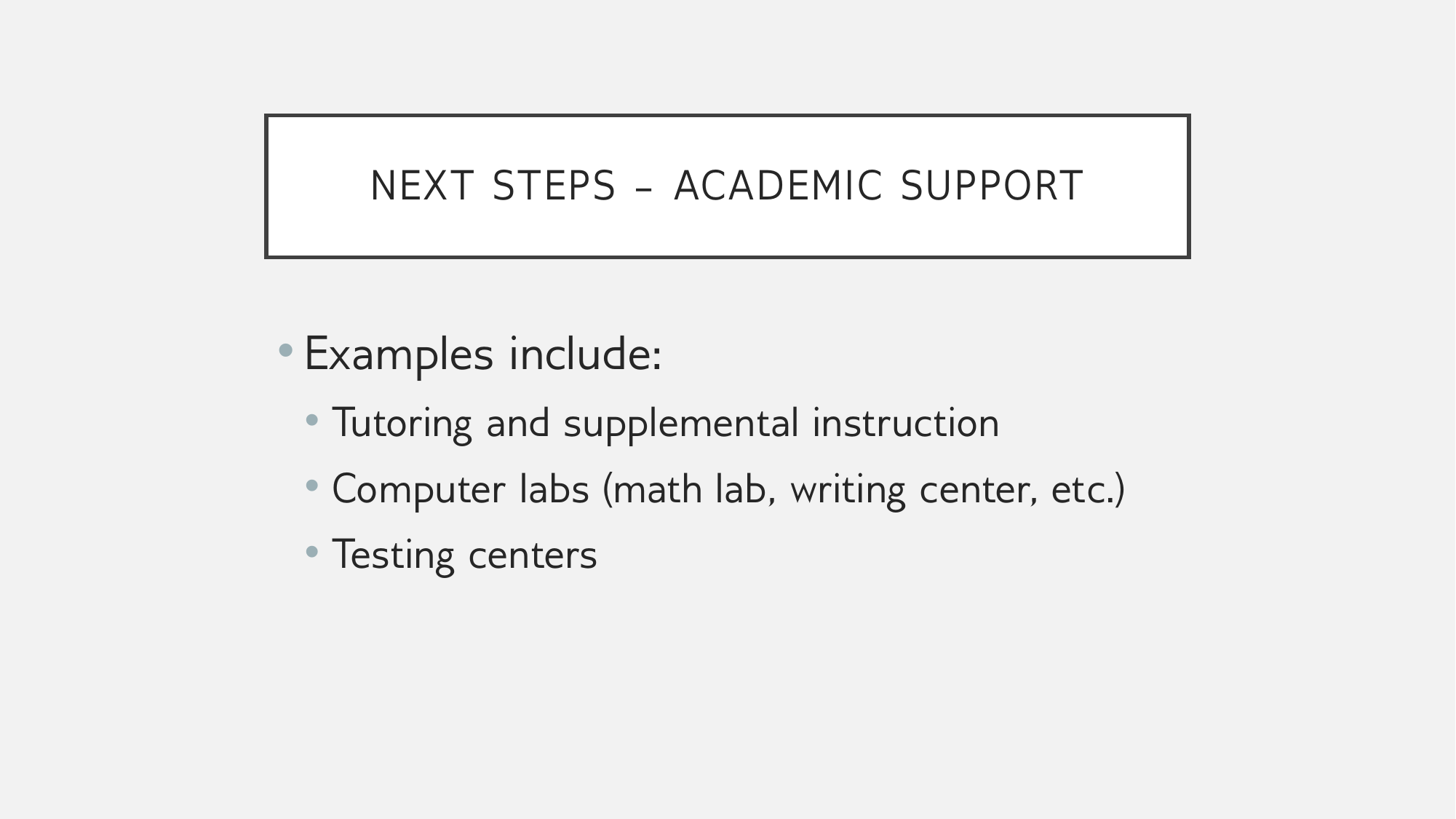

# Next steps – Academic Support
Examples include:
Tutoring and supplemental instruction
Computer labs (math lab, writing center, etc.)
Testing centers